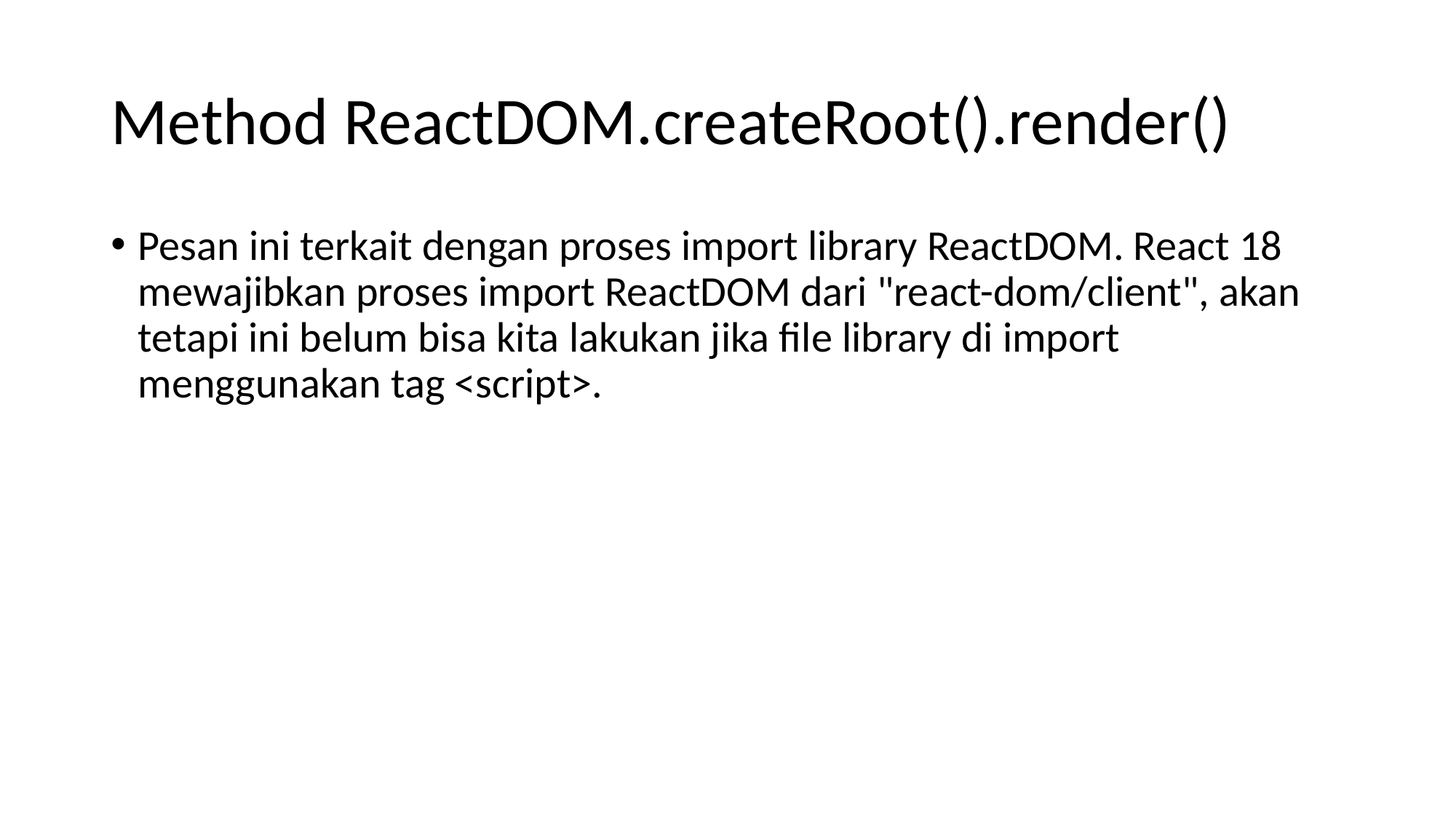

# Method ReactDOM.createRoot().render()
Pesan ini terkait dengan proses import library ReactDOM. React 18 mewajibkan proses import ReactDOM dari "react-dom/client", akan tetapi ini belum bisa kita lakukan jika file library di import menggunakan tag <script>.